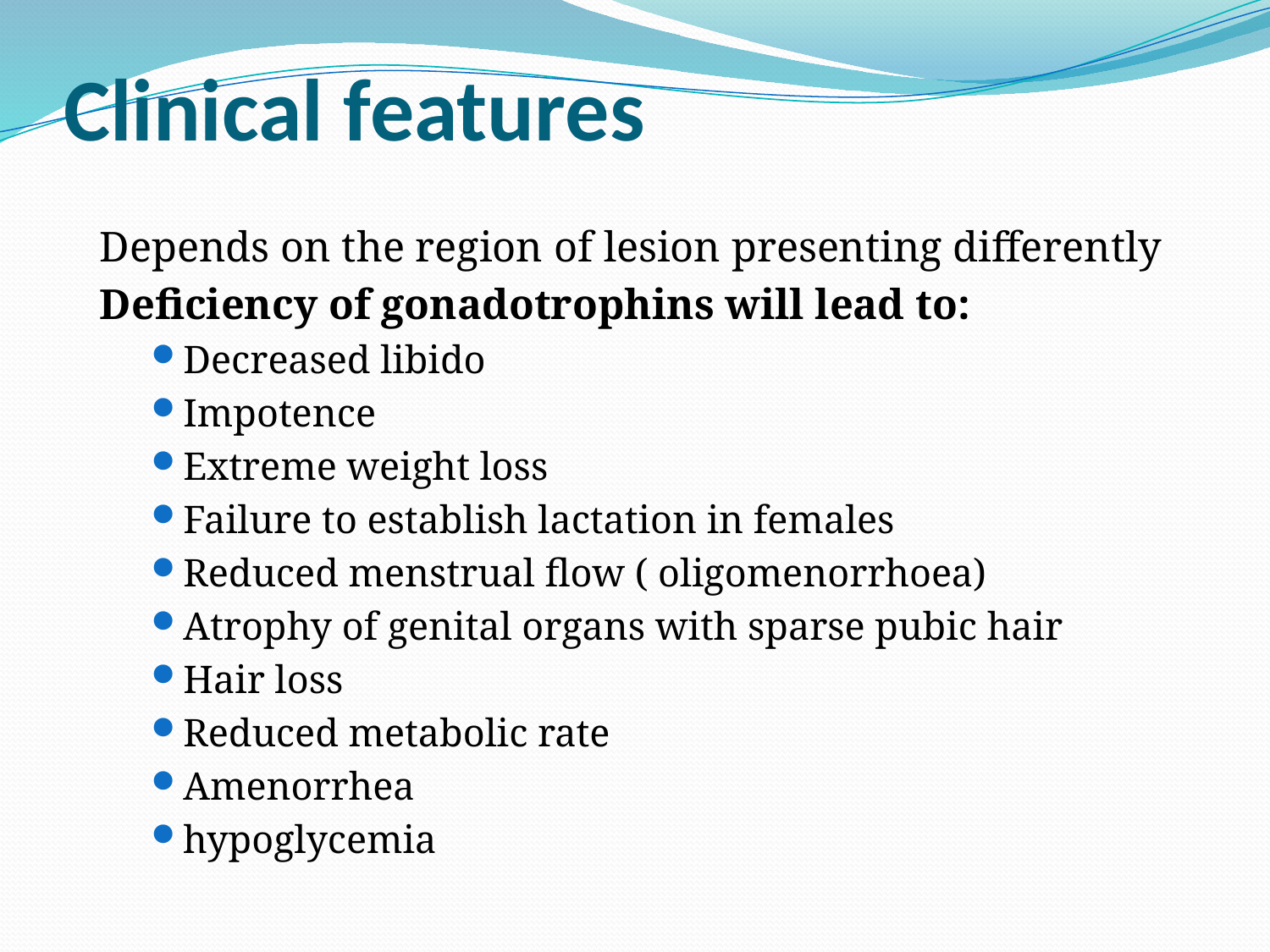

# Clinical features
Depends on the region of lesion presenting differently
Deficiency of gonadotrophins will lead to:
Decreased libido
Impotence
Extreme weight loss
Failure to establish lactation in females
Reduced menstrual flow ( oligomenorrhoea)
Atrophy of genital organs with sparse pubic hair
Hair loss
Reduced metabolic rate
Amenorrhea
hypoglycemia